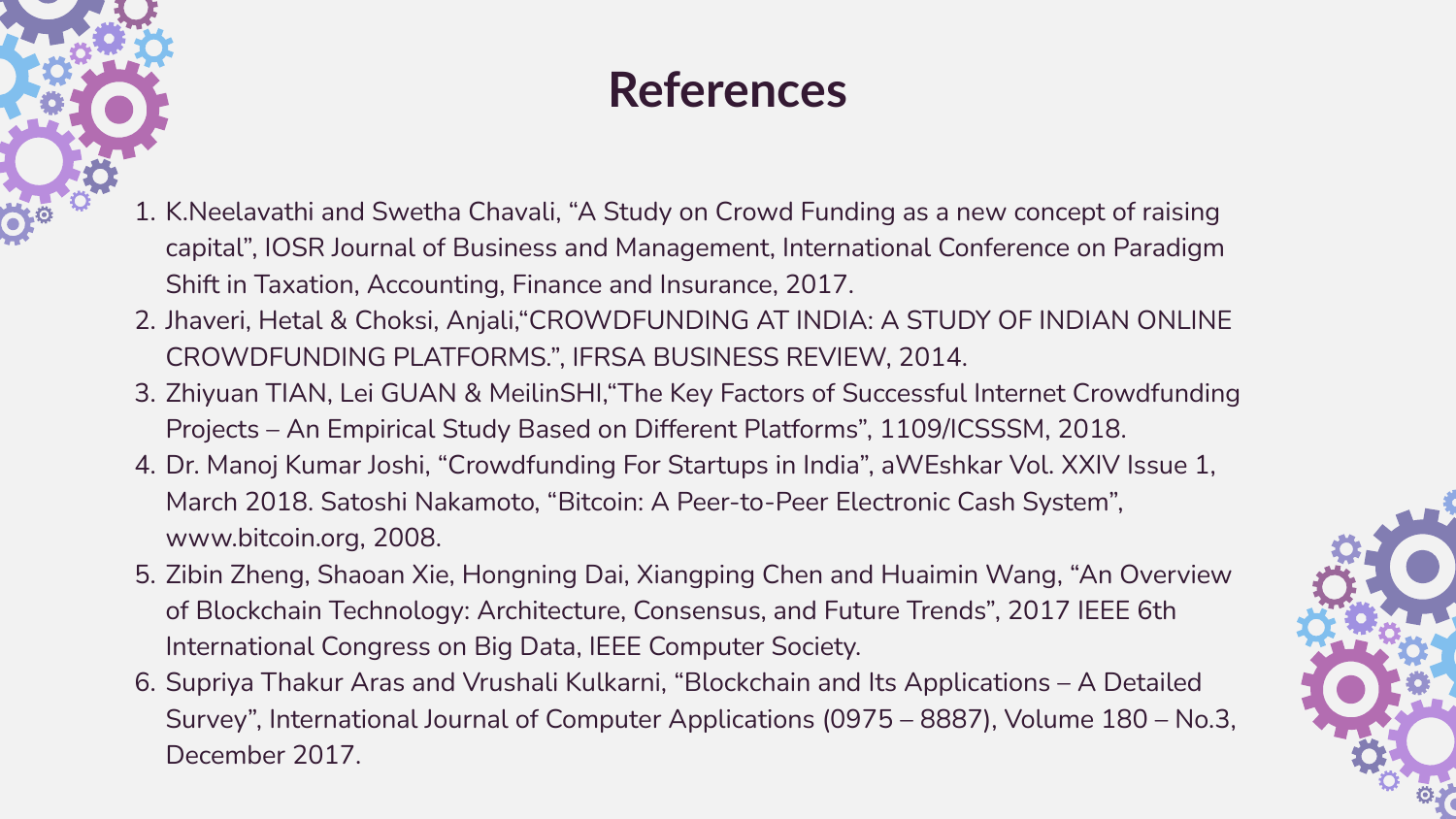

References
K.Neelavathi and Swetha Chavali, “A Study on Crowd Funding as a new concept of raising capital”, IOSR Journal of Business and Management, International Conference on Paradigm Shift in Taxation, Accounting, Finance and Insurance, 2017.
Jhaveri, Hetal & Choksi, Anjali,“CROWDFUNDING AT INDIA: A STUDY OF INDIAN ONLINE CROWDFUNDING PLATFORMS.”, IFRSA BUSINESS REVIEW, 2014.
Zhiyuan TIAN, Lei GUAN & MeilinSHI,“The Key Factors of Successful Internet Crowdfunding Projects – An Empirical Study Based on Different Platforms”, 1109/ICSSSM, 2018.
Dr. Manoj Kumar Joshi, “Crowdfunding For Startups in India”, aWEshkar Vol. XXIV Issue 1, March 2018. Satoshi Nakamoto, “Bitcoin: A Peer-to-Peer Electronic Cash System”, www.bitcoin.org, 2008.
Zibin Zheng, Shaoan Xie, Hongning Dai, Xiangping Chen and Huaimin Wang, “An Overview of Blockchain Technology: Architecture, Consensus, and Future Trends”, 2017 IEEE 6th International Congress on Big Data, IEEE Computer Society.
Supriya Thakur Aras and Vrushali Kulkarni, “Blockchain and Its Applications – A Detailed Survey”, International Journal of Computer Applications (0975 – 8887), Volume 180 – No.3, December 2017.